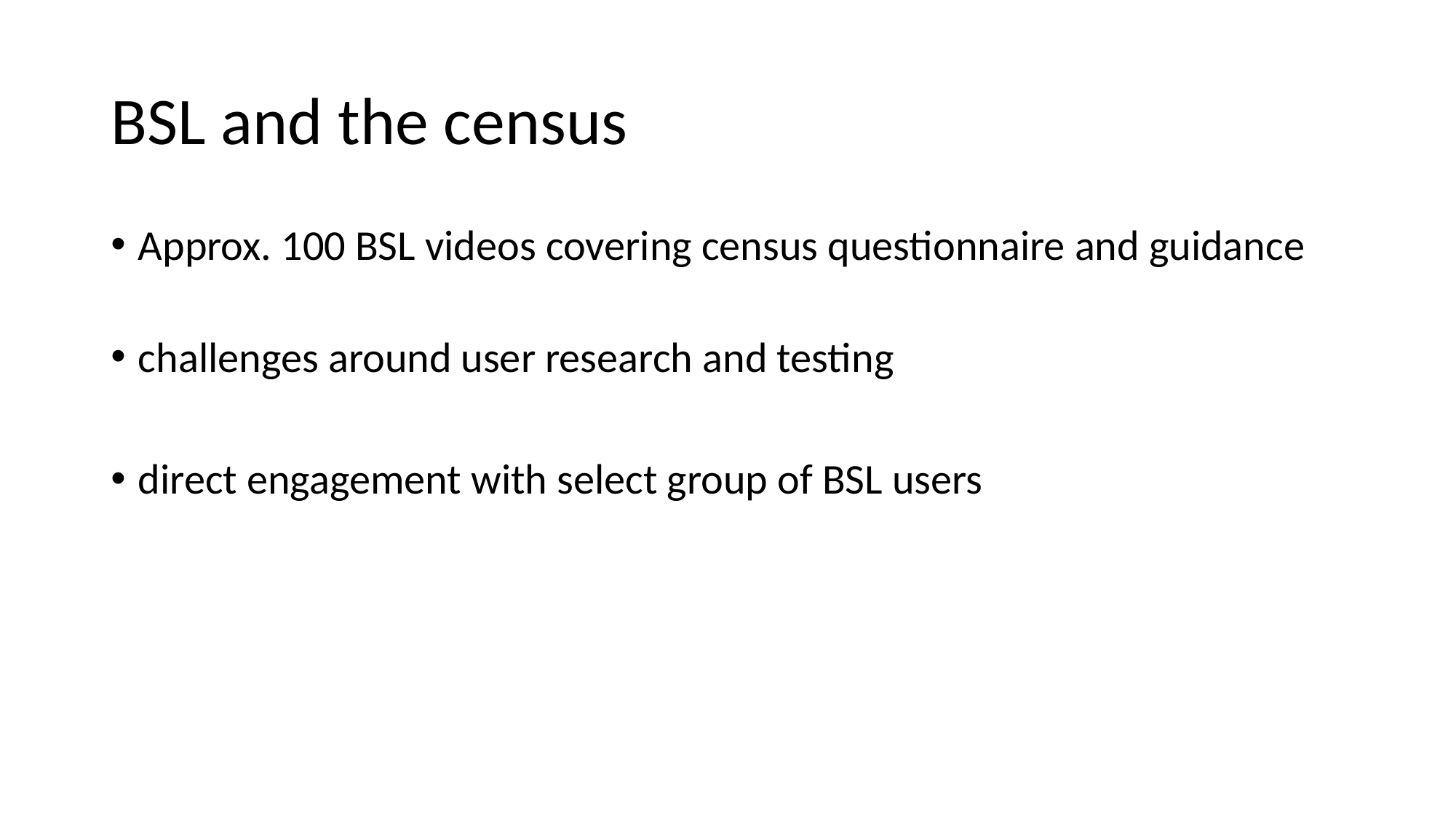

# BSL and the census
Approx. 100 BSL videos covering census questionnaire and guidance
challenges around user research and testing

direct engagement with select group of BSL users